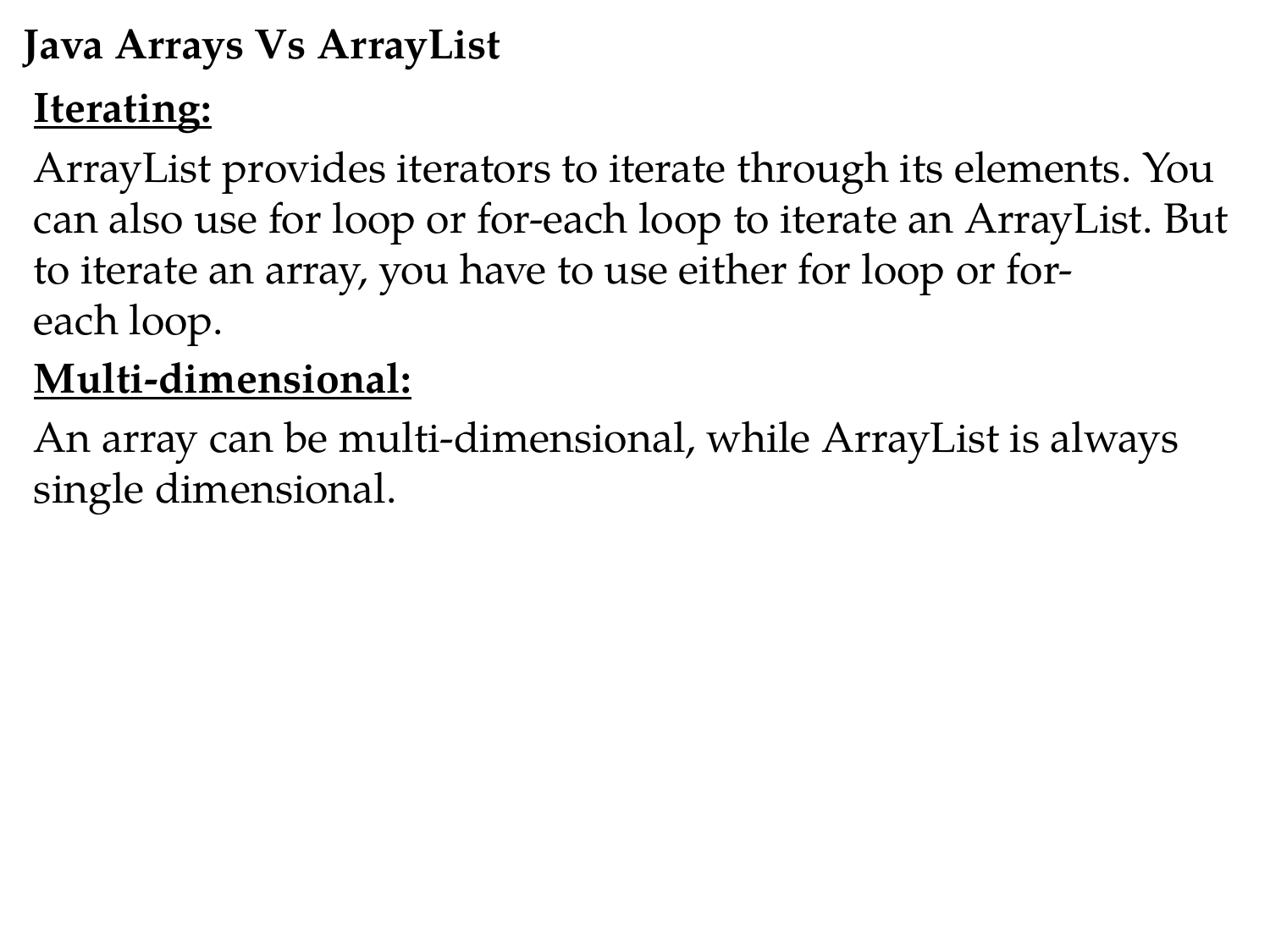

# Java Arrays Vs ArrayList
Iterating:
ArrayList provides iterators to iterate through its elements. You can also use for loop or for-each loop to iterate an ArrayList. But to iterate an array, you have to use either for loop or for-each loop.
Multi-dimensional:
An array can be multi-dimensional, while ArrayList is always single dimensional.